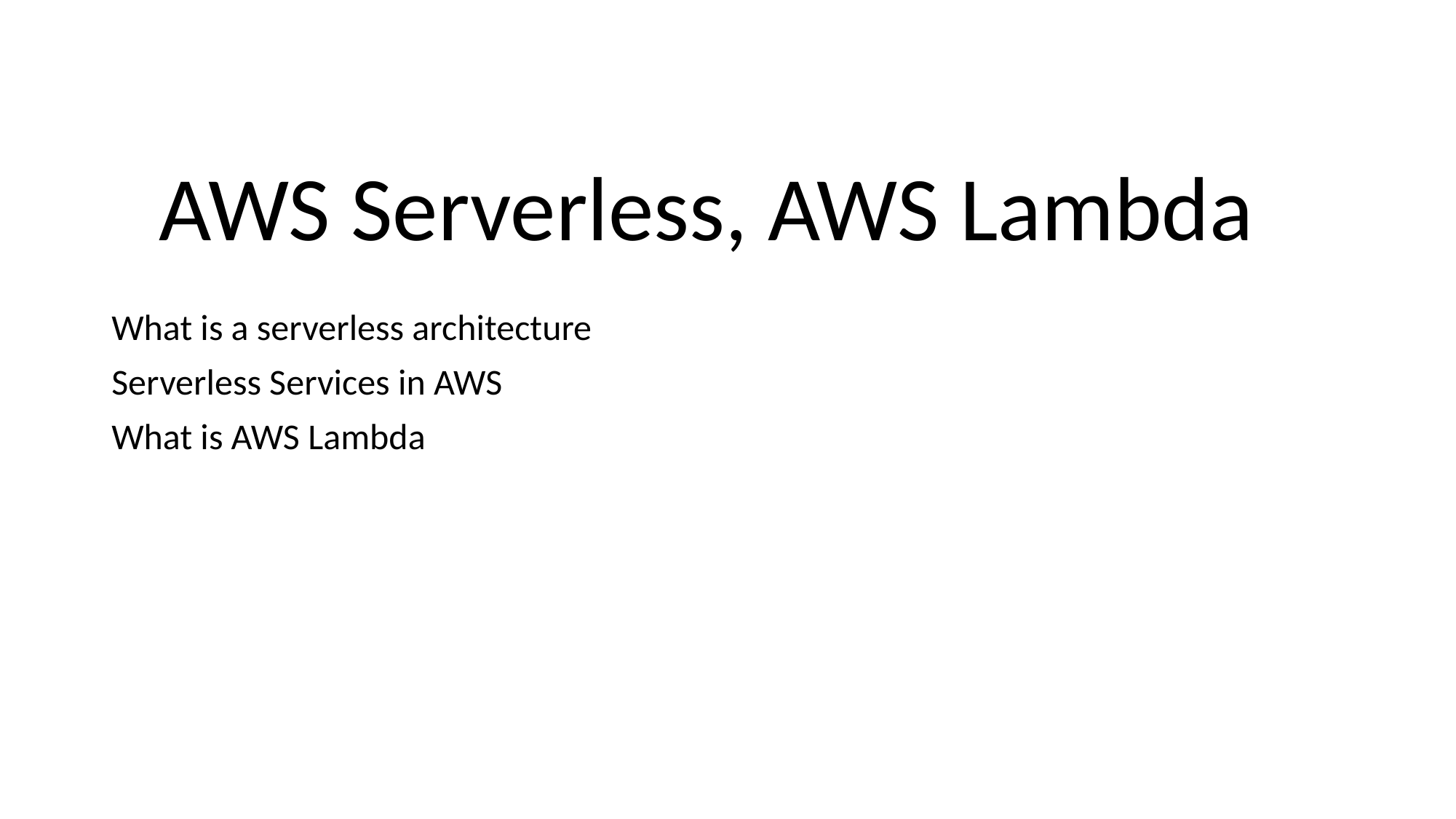

# AWS Serverless, AWS Lambda
What is a serverless architecture
Serverless Services in AWS
What is AWS Lambda